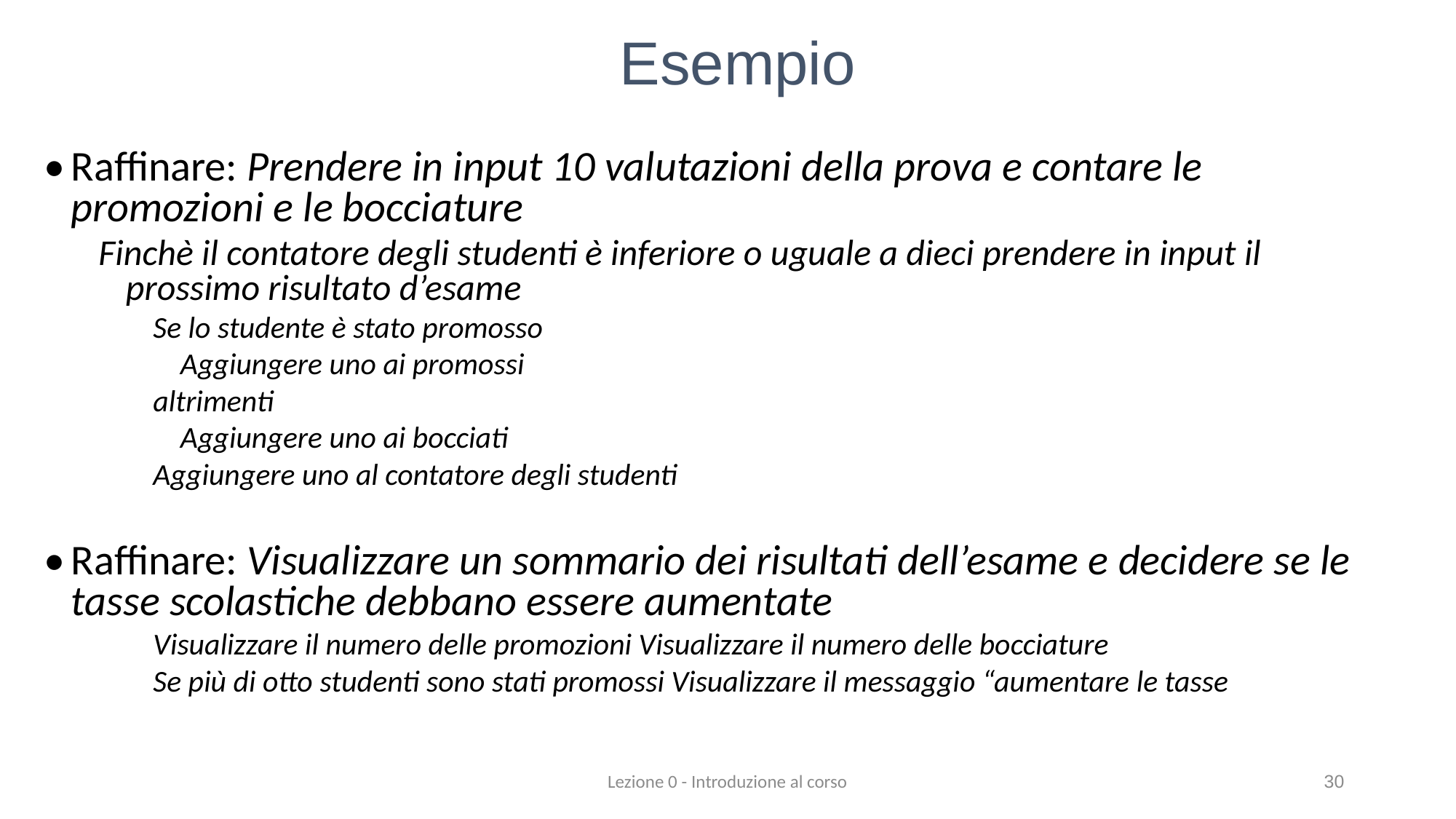

Esempio
•	Raffinare: Prendere in input 10 valutazioni della prova e contare le promozioni e le bocciature
Finchè il contatore degli studenti è inferiore o uguale a dieci prendere in input il prossimo risultato d’esame
Se lo studente è stato promosso
	Aggiungere uno ai promossi
altrimenti
	Aggiungere uno ai bocciati
Aggiungere uno al contatore degli studenti

•	Raffinare: Visualizzare un sommario dei risultati dell’esame e decidere se le tasse scolastiche debbano essere aumentate
Visualizzare il numero delle promozioni Visualizzare il numero delle bocciature
Se più di otto studenti sono stati promossi Visualizzare il messaggio “aumentare le tasse
Lezione 0 - Introduzione al corso
30